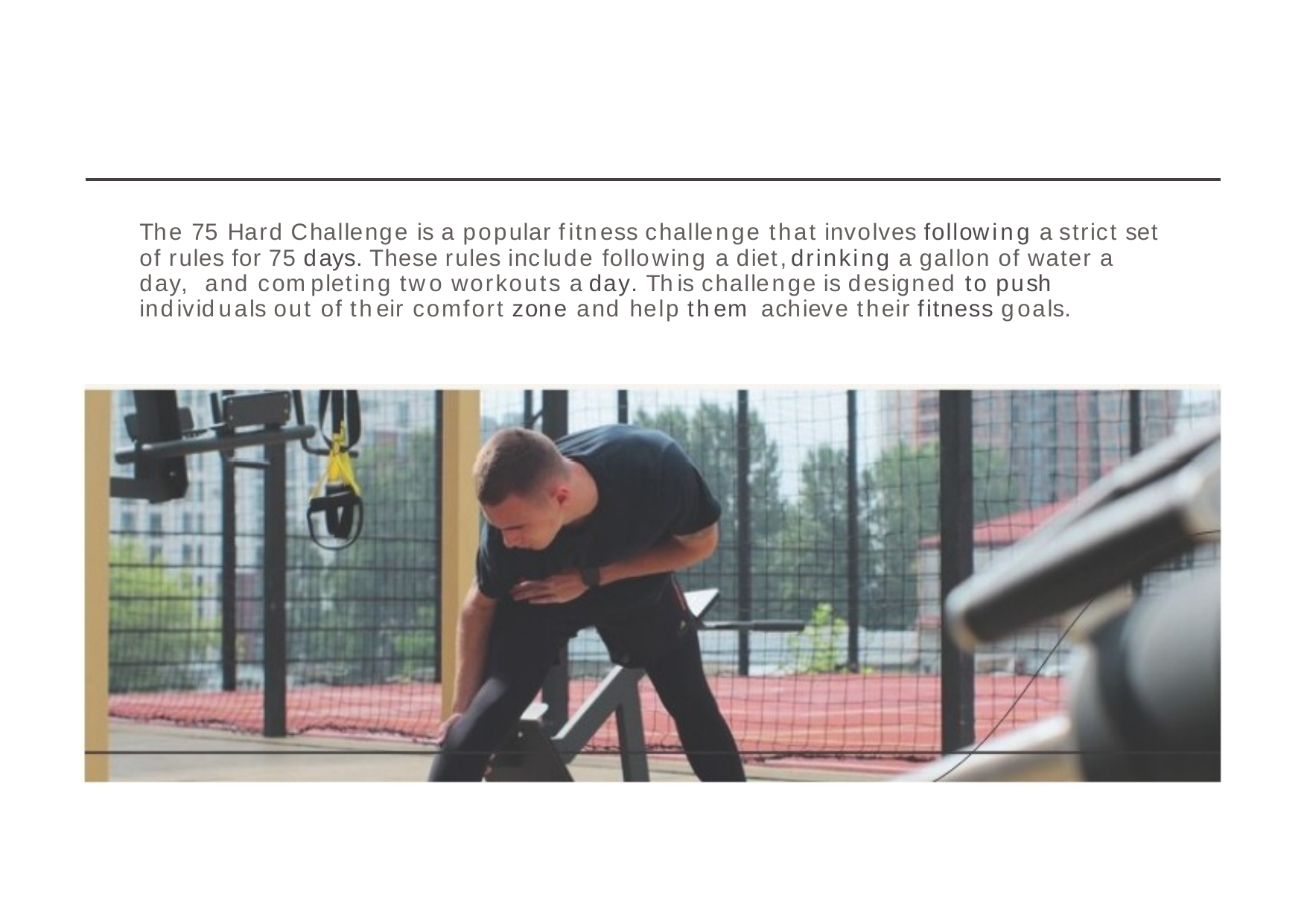

The 75 Hard Challenge is a popular fitness challenge that involves following a strict set of rules for 75 days. These rules include following a diet,drinking a gallon of water a day, and completing two workouts a day. This challenge is designed to push individuals out of their comfort zone and help them achieve their fitness goals.